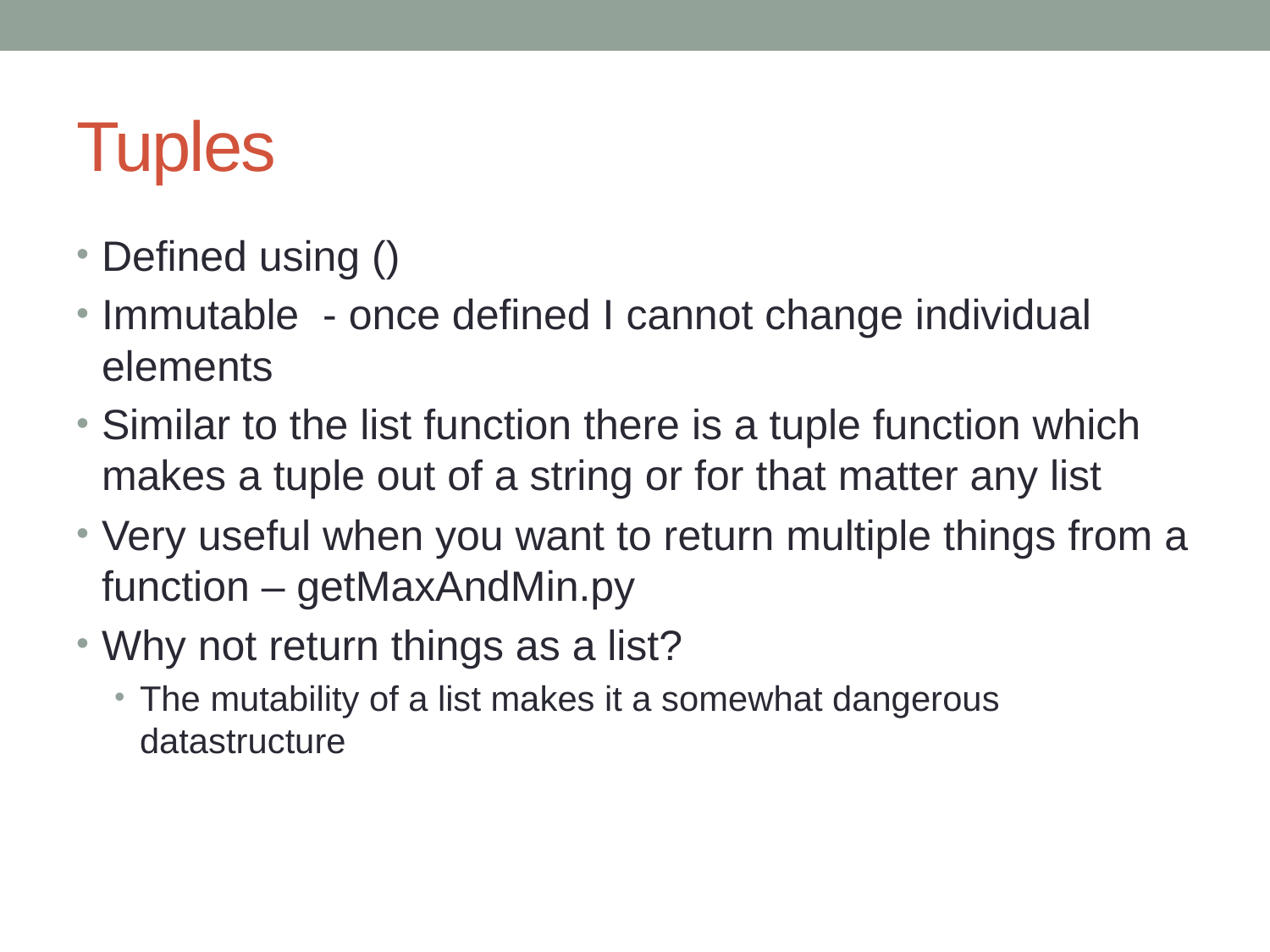

# Tuples
Defined using ()
Immutable  - once defined I cannot change individual elements
Similar to the list function there is a tuple function which makes a tuple out of a string or for that matter any list
Very useful when you want to return multiple things from a function – getMaxAndMin.py
Why not return things as a list?
The mutability of a list makes it a somewhat dangerous datastructure